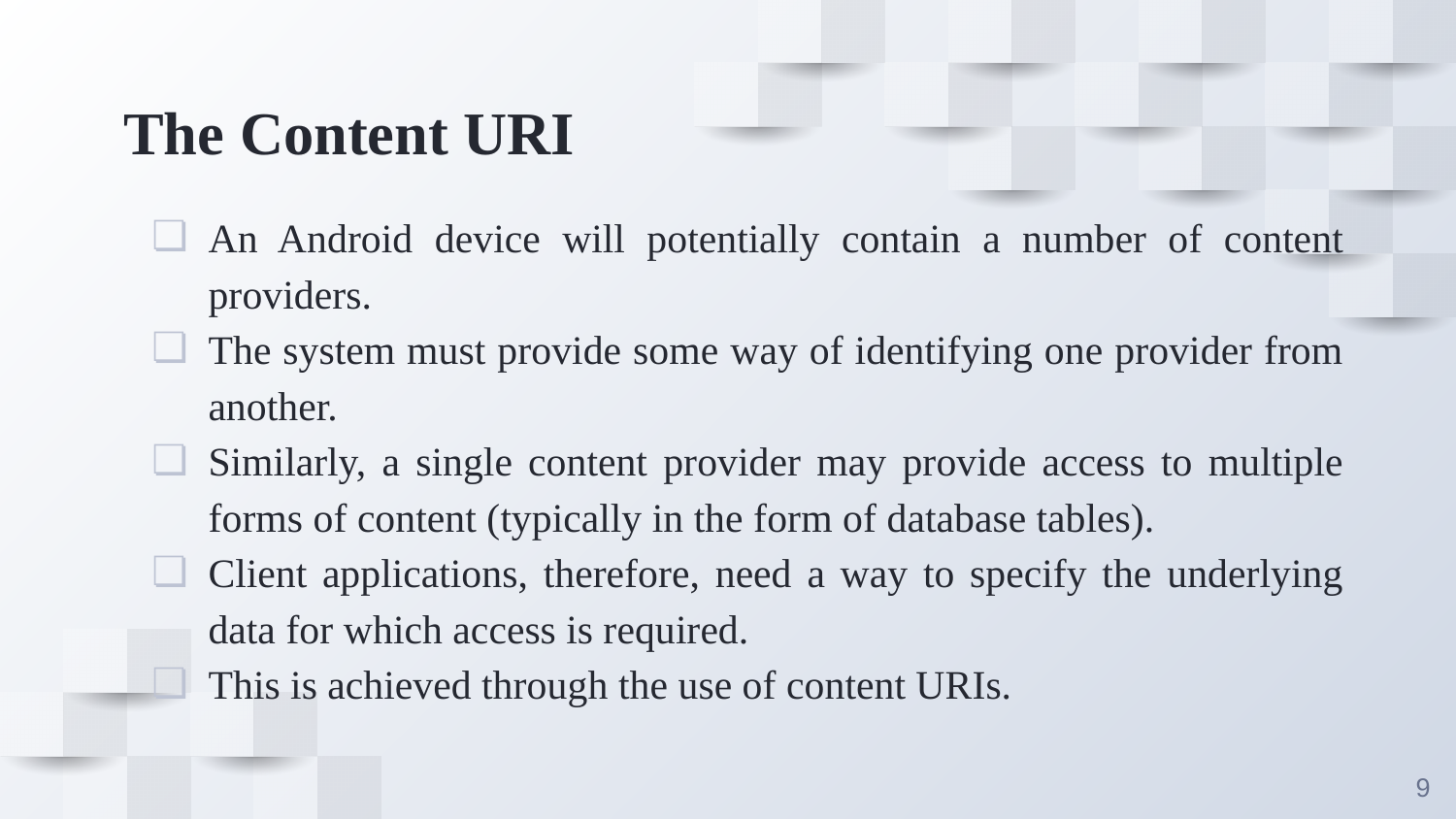

# The Content URI
An Android device will potentially contain a number of content providers.
The system must provide some way of identifying one provider from another.
Similarly, a single content provider may provide access to multiple forms of content (typically in the form of database tables).
Client applications, therefore, need a way to specify the underlying data for which access is required.
This is achieved through the use of content URIs.

9